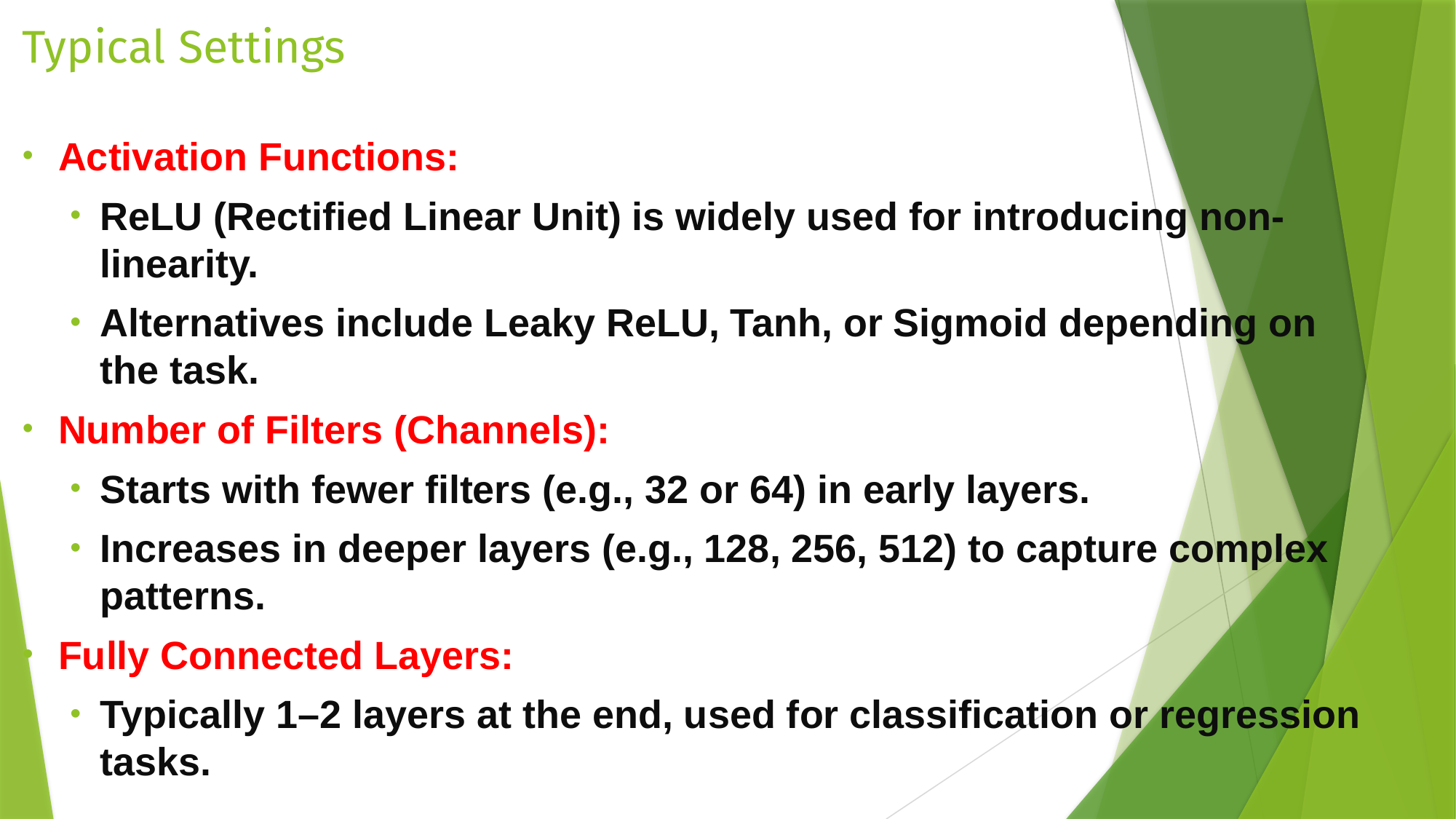

# Typical Settings
Activation Functions:
ReLU (Rectified Linear Unit) is widely used for introducing non-linearity.
Alternatives include Leaky ReLU, Tanh, or Sigmoid depending on the task.
Number of Filters (Channels):
Starts with fewer filters (e.g., 32 or 64) in early layers.
Increases in deeper layers (e.g., 128, 256, 512) to capture complex patterns.
Fully Connected Layers:
Typically 1–2 layers at the end, used for classification or regression tasks.